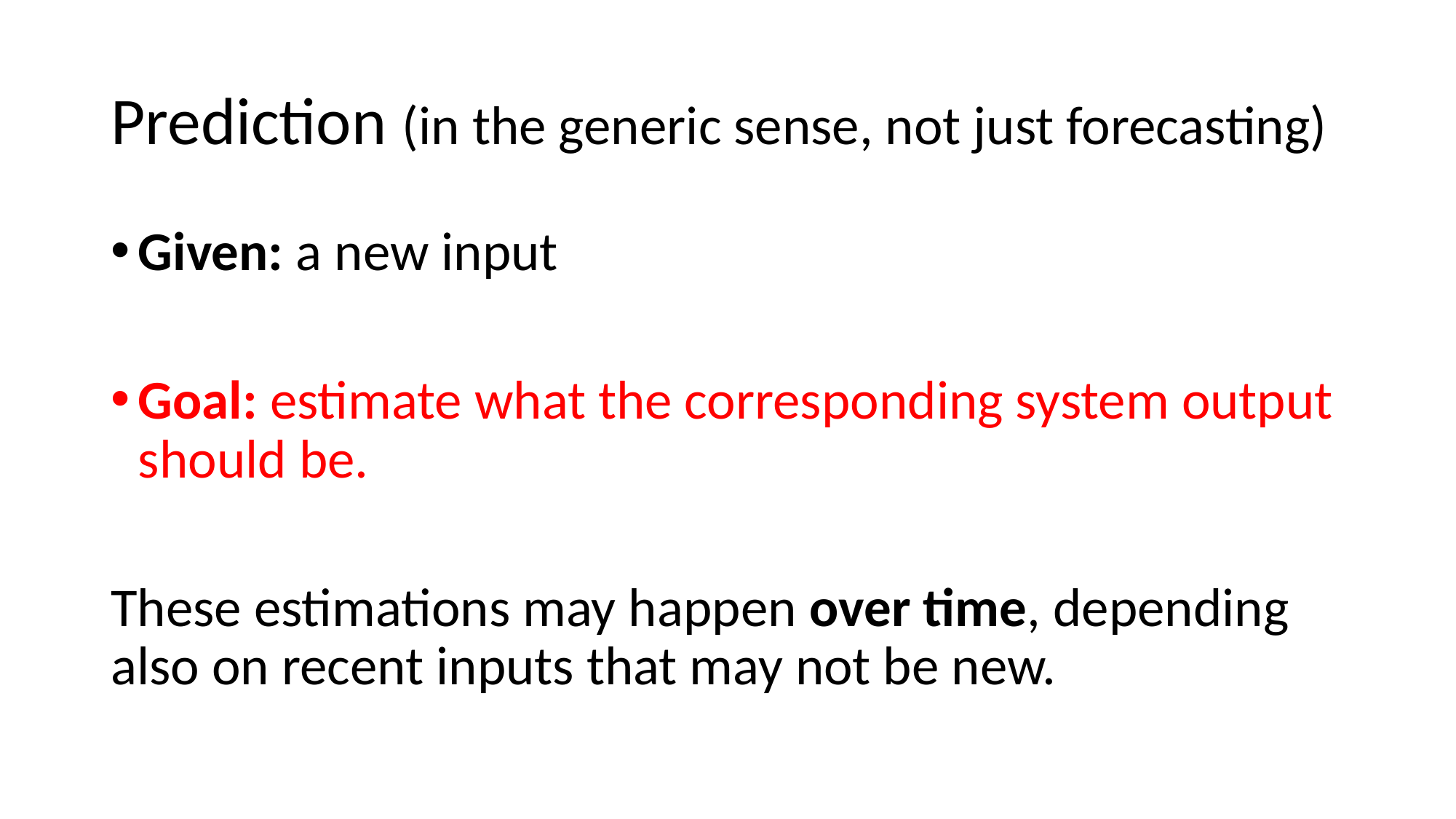

# Prediction (in the generic sense, not just forecasting)
Given: a new input

Goal: estimate what the corresponding system output should be.

These estimations may happen over time, depending also on recent inputs that may not be new.